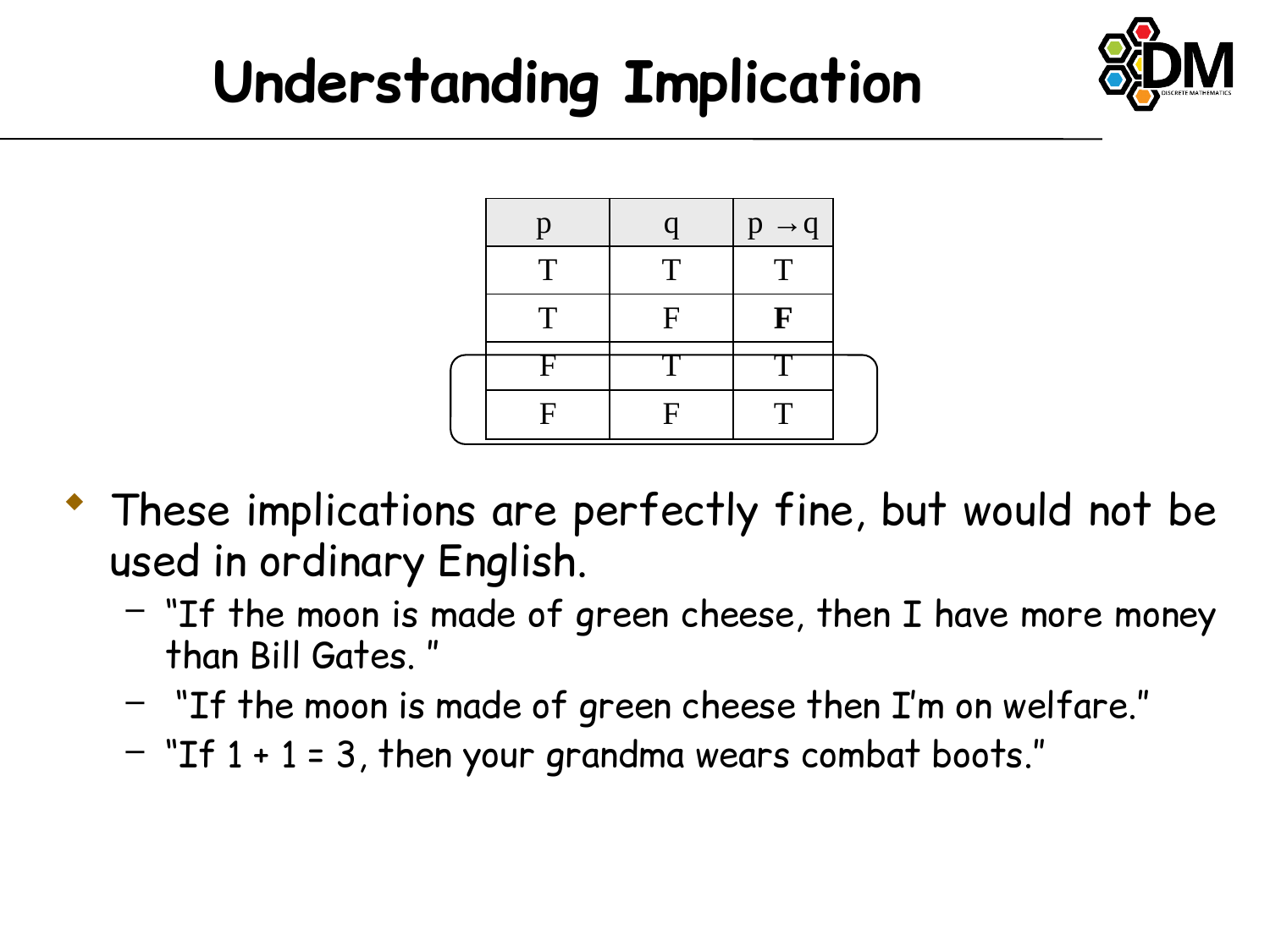

# Understanding Implication
| p | q | p →q |
| --- | --- | --- |
| T | T | T |
| T | F | F |
| F | T | T |
| F | F | T |

These implications are perfectly fine, but would not be used in ordinary English.
“If the moon is made of green cheese, then I have more money than Bill Gates. ”
 “If the moon is made of green cheese then I’m on welfare.”
“If 1 + 1 = 3, then your grandma wears combat boots.”